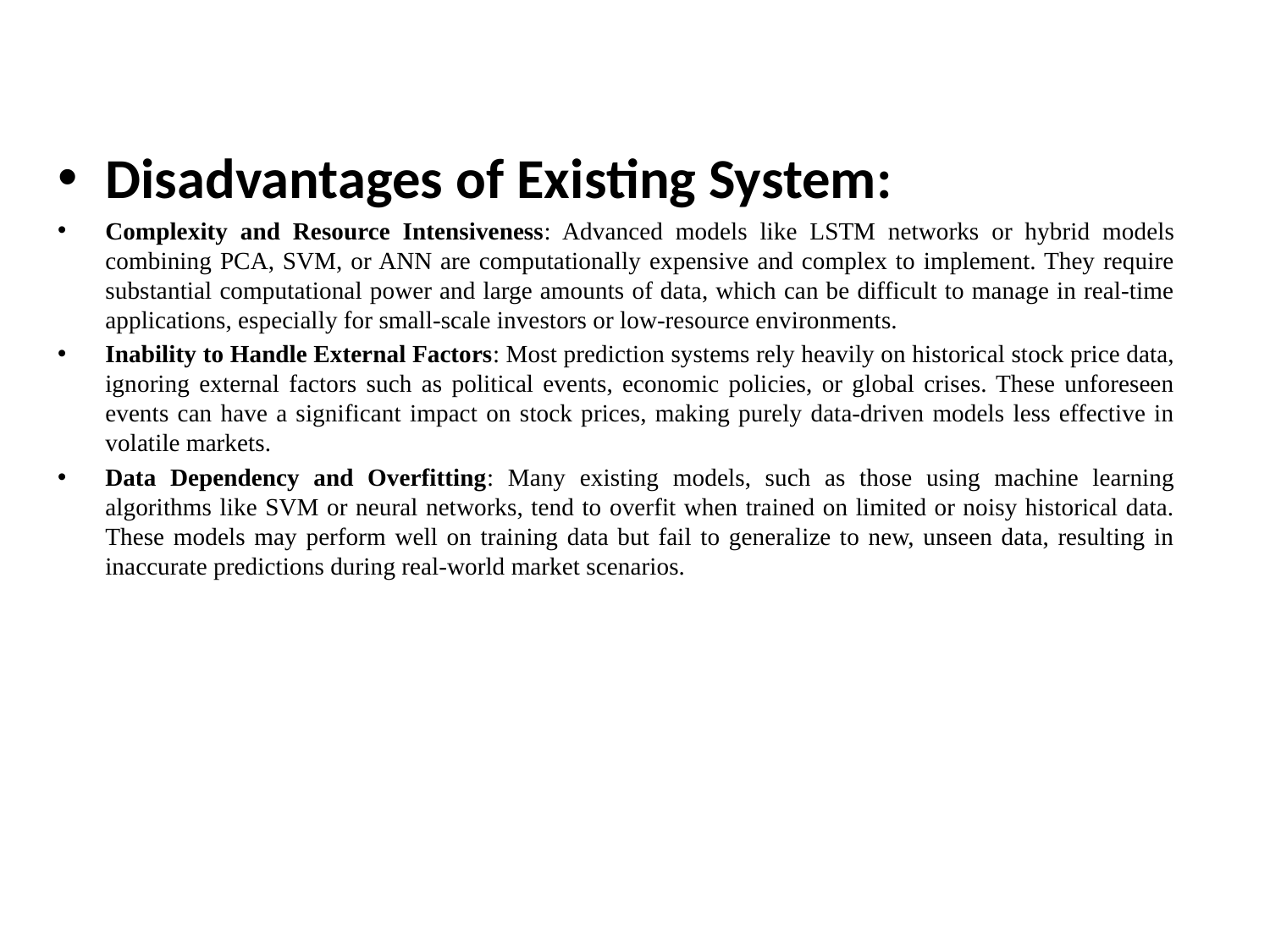

Disadvantages of Existing System:
Complexity and Resource Intensiveness: Advanced models like LSTM networks or hybrid models combining PCA, SVM, or ANN are computationally expensive and complex to implement. They require substantial computational power and large amounts of data, which can be difficult to manage in real-time applications, especially for small-scale investors or low-resource environments.
Inability to Handle External Factors: Most prediction systems rely heavily on historical stock price data, ignoring external factors such as political events, economic policies, or global crises. These unforeseen events can have a significant impact on stock prices, making purely data-driven models less effective in volatile markets.
Data Dependency and Overfitting: Many existing models, such as those using machine learning algorithms like SVM or neural networks, tend to overfit when trained on limited or noisy historical data. These models may perform well on training data but fail to generalize to new, unseen data, resulting in inaccurate predictions during real-world market scenarios.